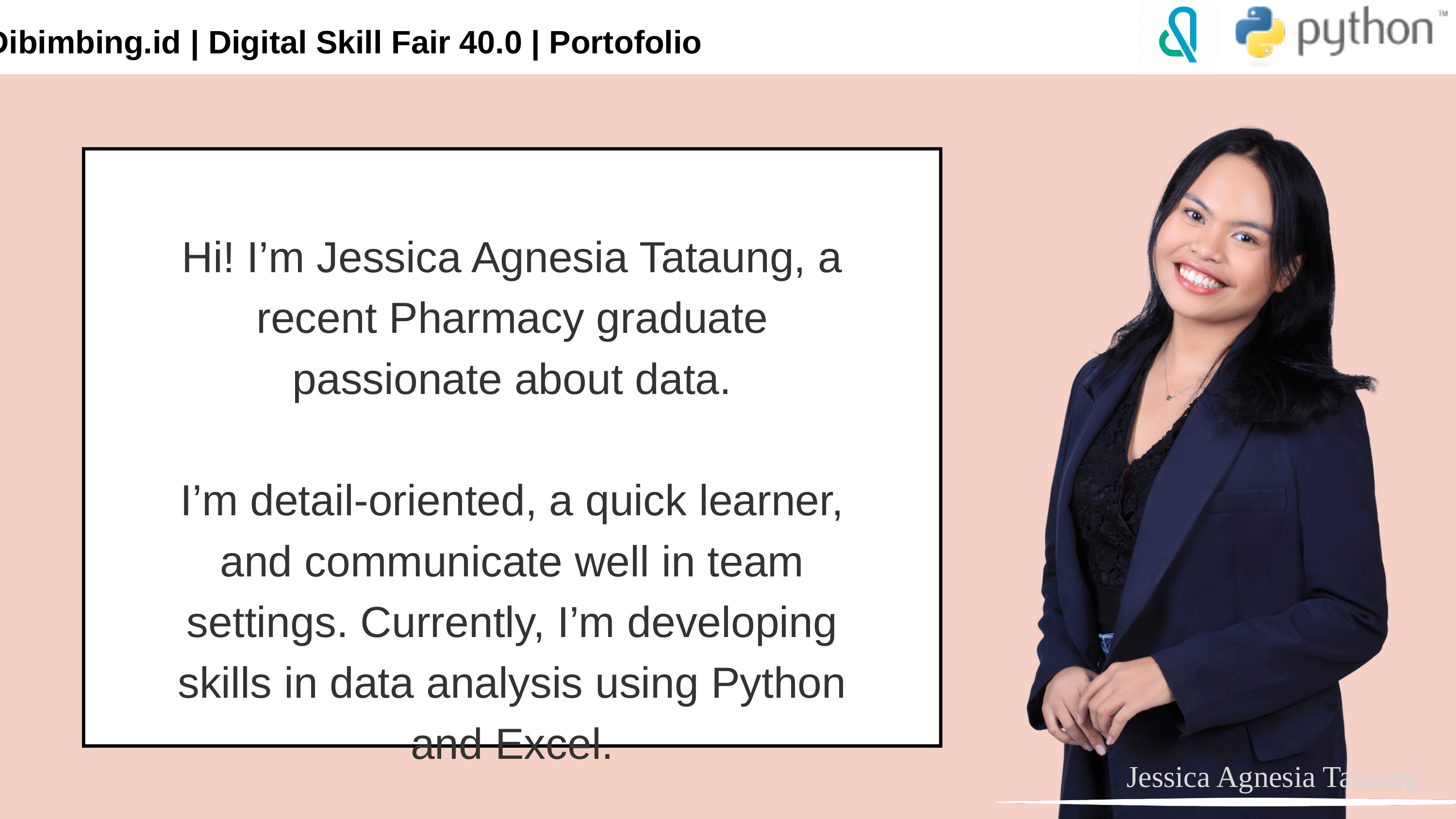

Dibimbing.id | Digital Skill Fair 40.0 | Portofolio

Hi! I’m Jessica Agnesia Tataung, a recent Pharmacy graduate passionate about data.

I’m detail-oriented, a quick learner, and communicate well in team settings. Currently, I’m developing skills in data analysis using Python and Excel.

Jessica Agnesia Tataung